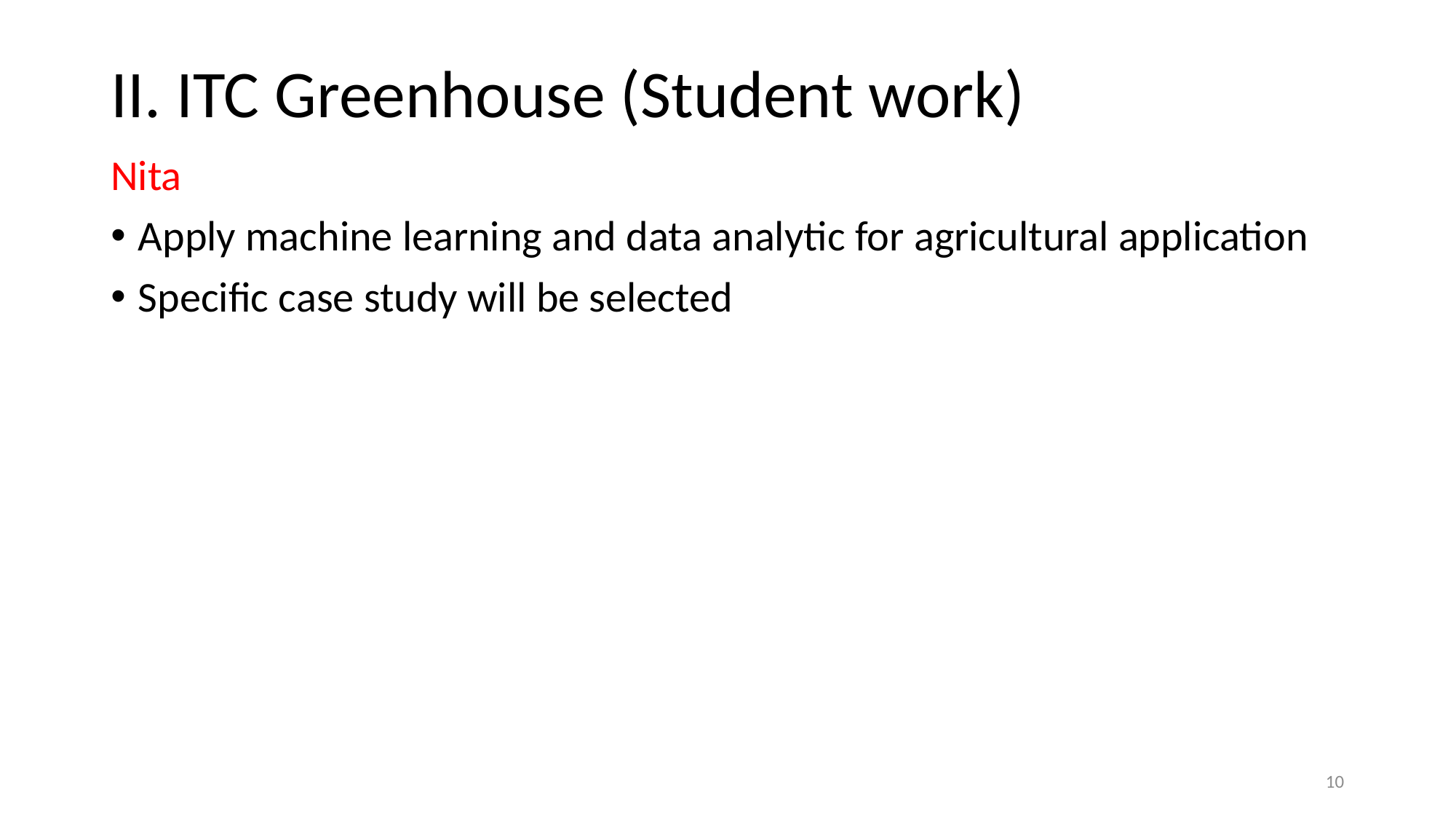

# II. ITC Greenhouse (Student work)
Nita
Apply machine learning and data analytic for agricultural application
Specific case study will be selected
10